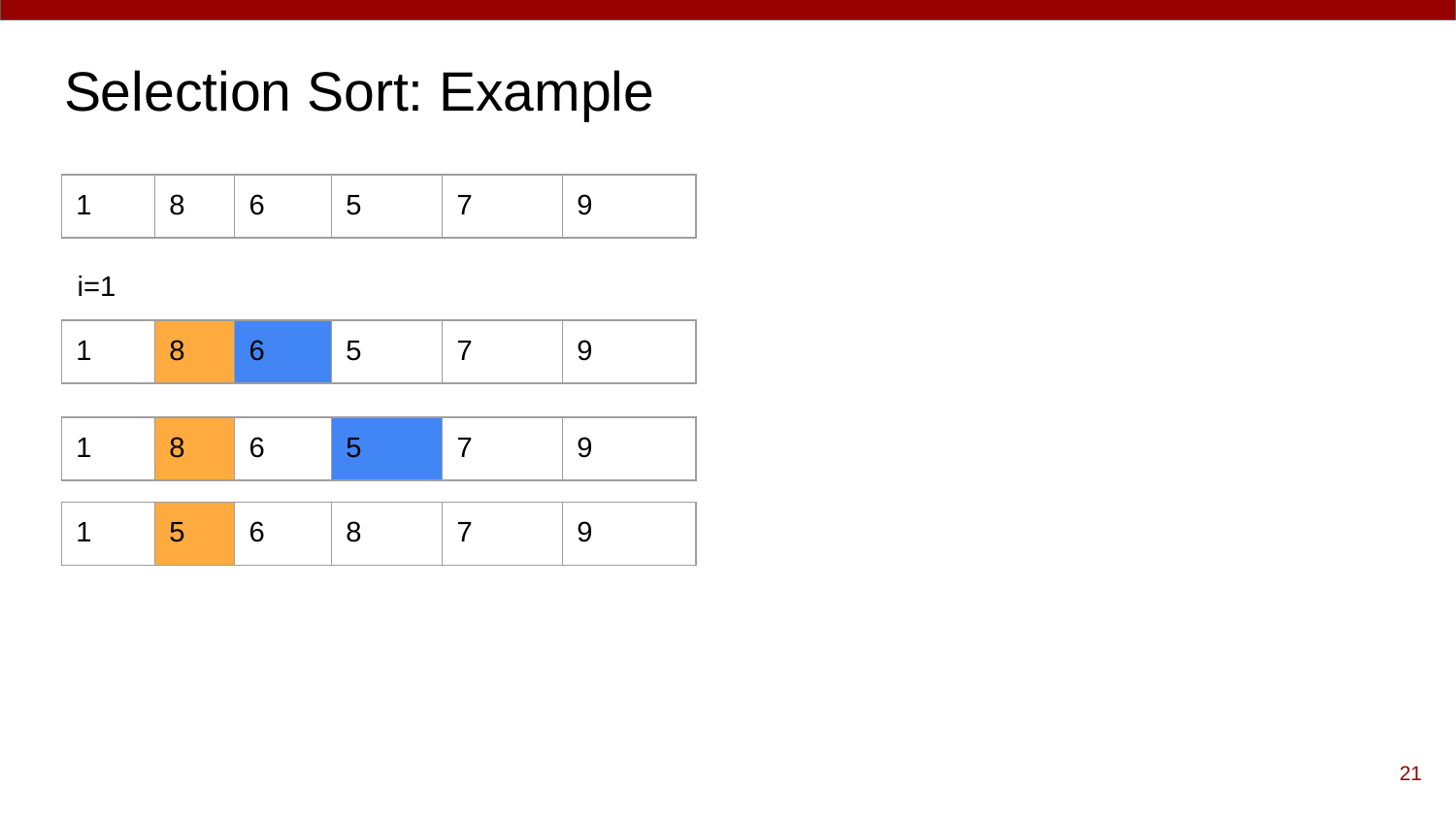

# Selection Sort: Example
| 1 | 8 | 6 | 5 | 7 | 9 |
| --- | --- | --- | --- | --- | --- |
i=1
| 1 | 8 | 6 | 5 | 7 | 9 |
| --- | --- | --- | --- | --- | --- |
| 1 | 8 | 6 | 5 | 7 | 9 |
| --- | --- | --- | --- | --- | --- |
| 1 | 5 | 6 | 8 | 7 | 9 |
| --- | --- | --- | --- | --- | --- |
21